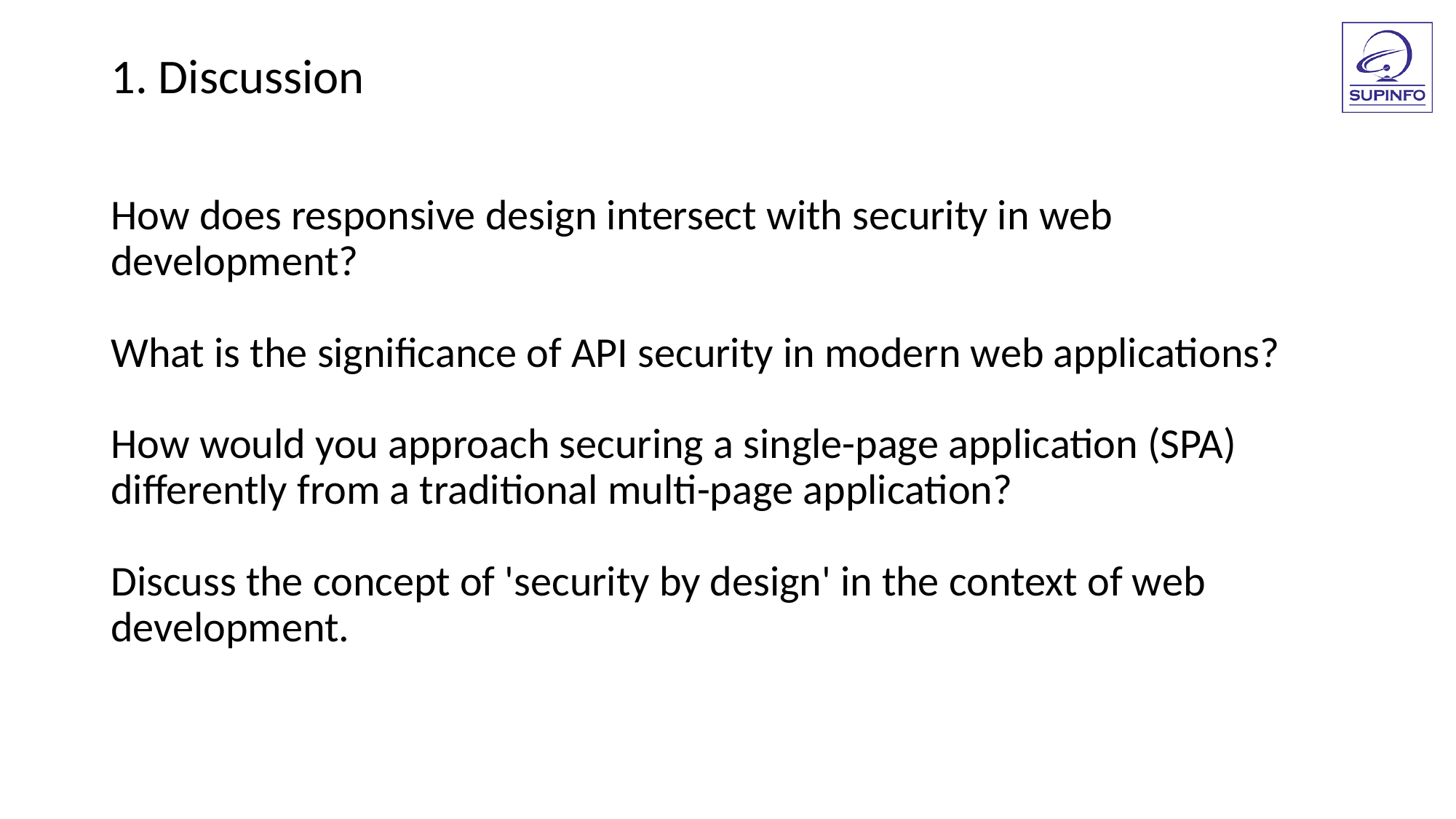

1. Discussion
How does responsive design intersect with security in web development?

What is the significance of API security in modern web applications?

How would you approach securing a single-page application (SPA) differently from a traditional multi-page application?

Discuss the concept of 'security by design' in the context of web development.